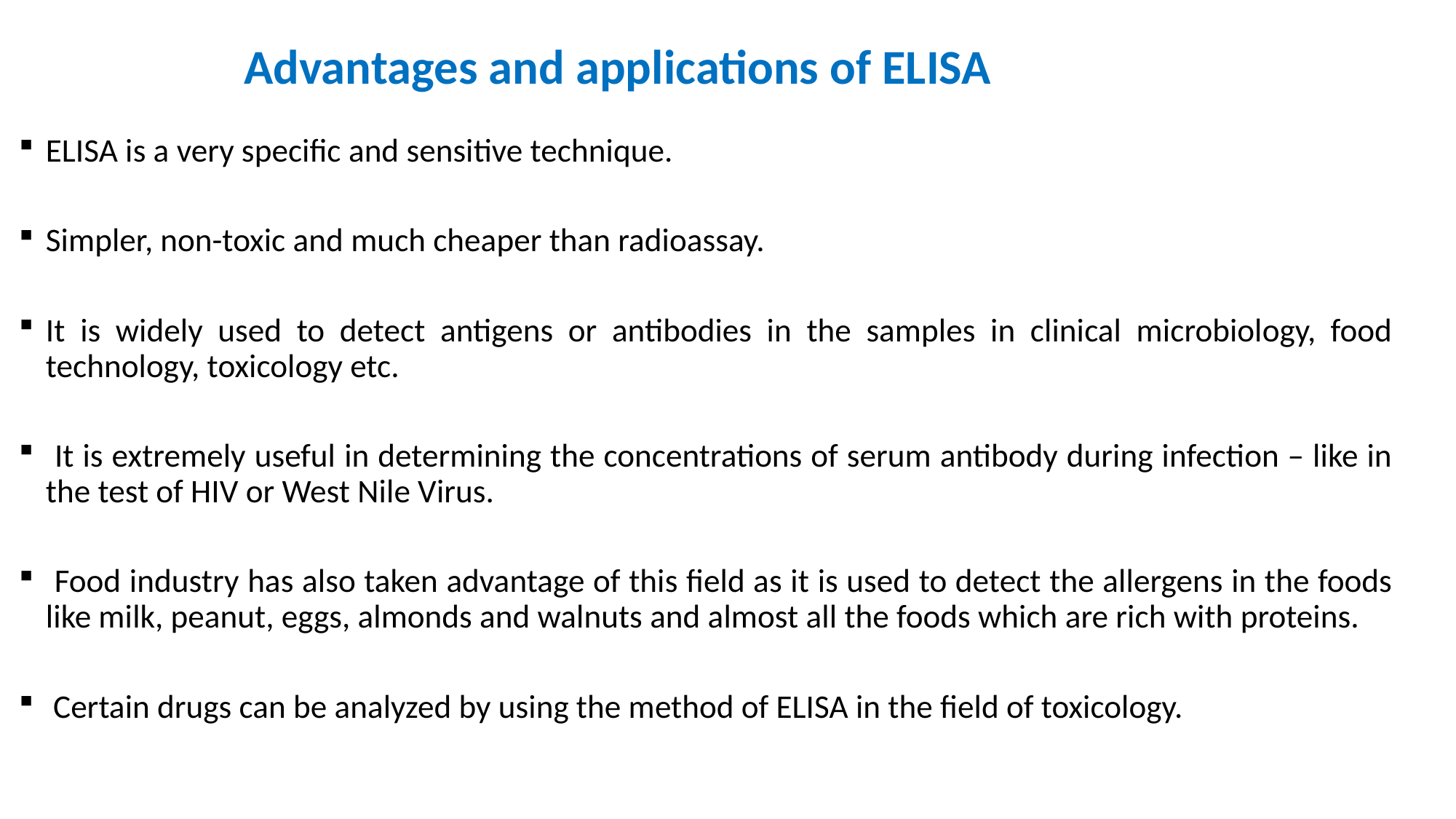

# Advantages and applications of ELISA
ELISA is a very specific and sensitive technique.

Simpler, non-toxic and much cheaper than radioassay.

It is widely used to detect antigens or antibodies in the samples in clinical microbiology, food technology, toxicology etc.

 It is extremely useful in determining the concentrations of serum antibody during infection – like in the test of HIV or West Nile Virus.

 Food industry has also taken advantage of this field as it is used to detect the allergens in the foods like milk, peanut, eggs, almonds and walnuts and almost all the foods which are rich with proteins.

 Certain drugs can be analyzed by using the method of ELISA in the field of toxicology.